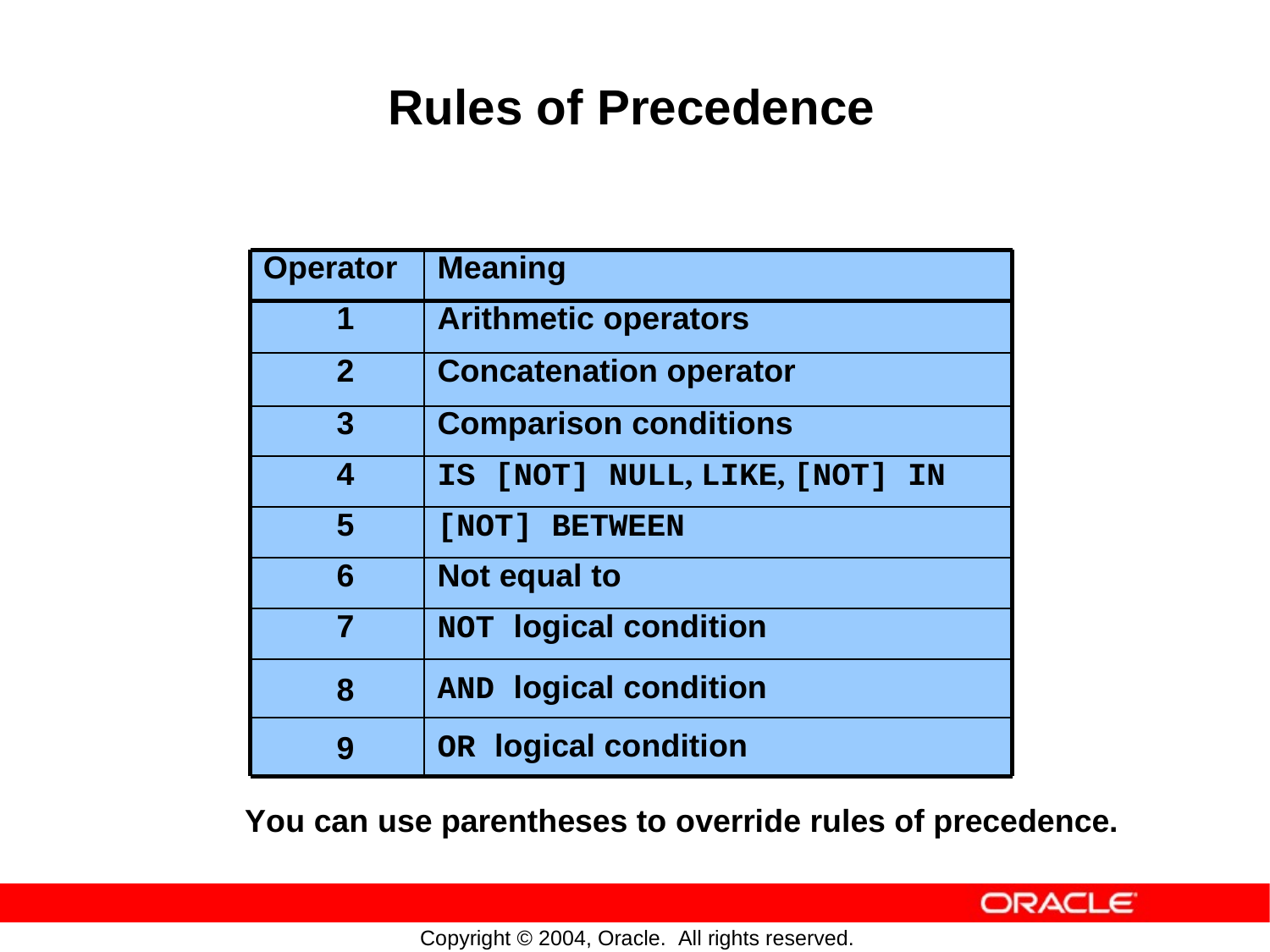

Rules
of
Precedence

Operator
Meaning

1

Arithmetic operators

2

Concatenation operator

3

Comparison conditions

4

IS [NOT] NULL, LIKE, [NOT] IN

5

[NOT] BETWEEN

6
Not equal to

7

NOT logical condition

8

AND logical condition

9

OR logical condition

You can use parentheses to override rules
of precedence.

Copyright © 2004, Oracle.  All rights reserved.